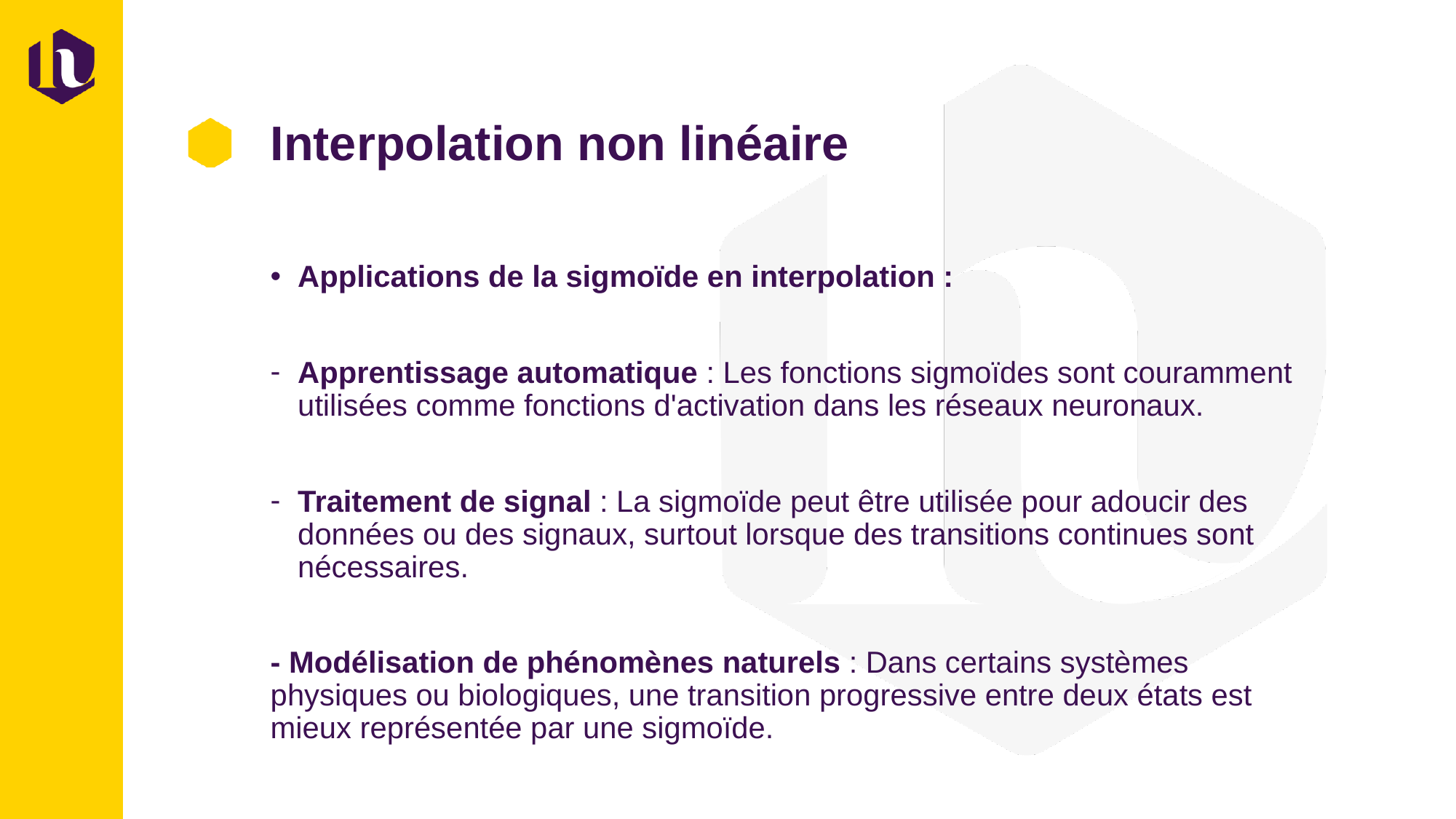

# Interpolation non linéaire
Applications de la sigmoïde en interpolation :

Apprentissage automatique : Les fonctions sigmoïdes sont couramment utilisées comme fonctions d'activation dans les réseaux neuronaux.

Traitement de signal : La sigmoïde peut être utilisée pour adoucir des données ou des signaux, surtout lorsque des transitions continues sont nécessaires.

- Modélisation de phénomènes naturels : Dans certains systèmes physiques ou biologiques, une transition progressive entre deux états est mieux représentée par une sigmoïde.